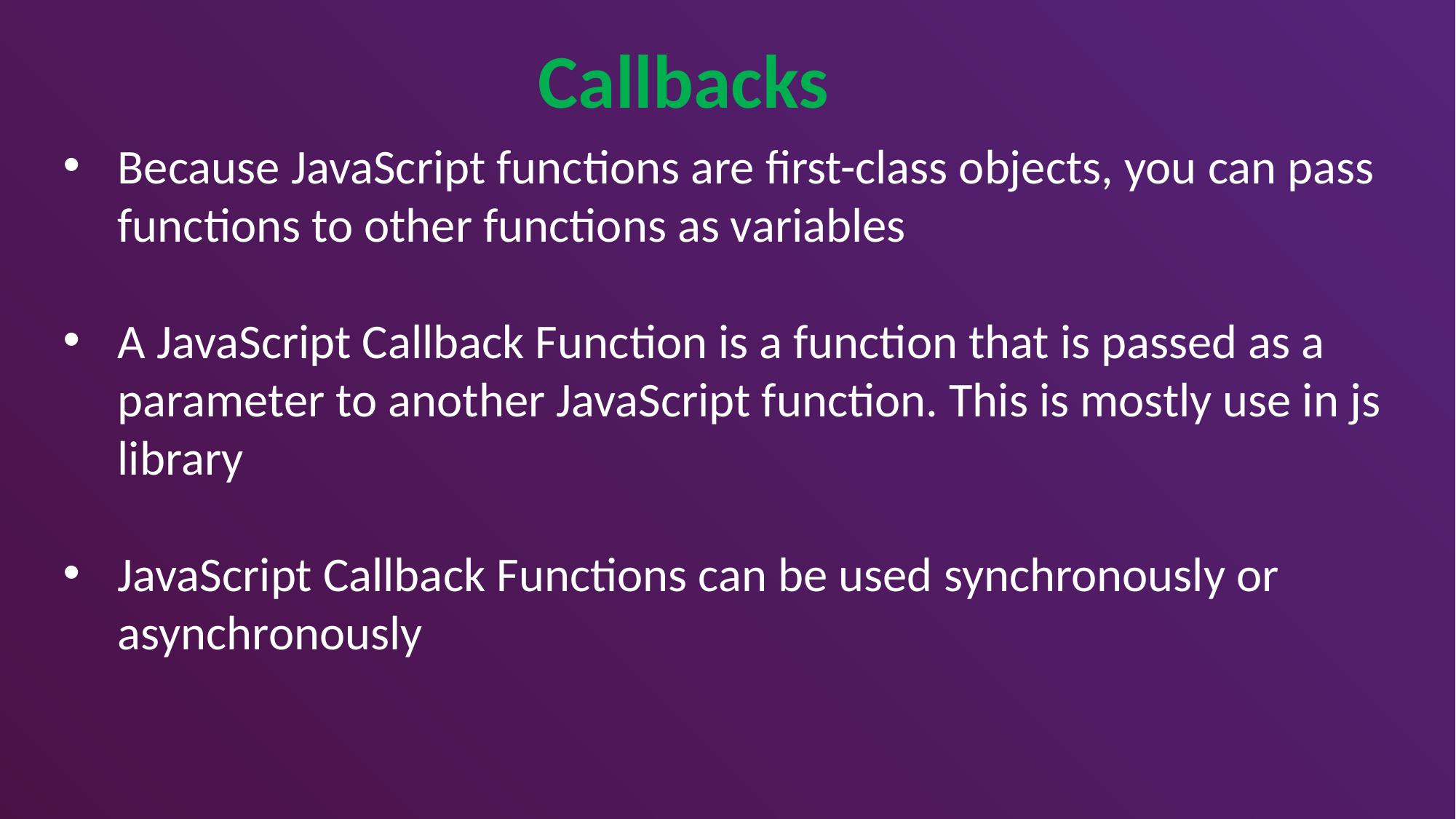

Callbacks
Because JavaScript functions are first-class objects, you can pass functions to other functions as variables

A JavaScript Callback Function is a function that is passed as a parameter to another JavaScript function. This is mostly use in js library

JavaScript Callback Functions can be used synchronously or asynchronously